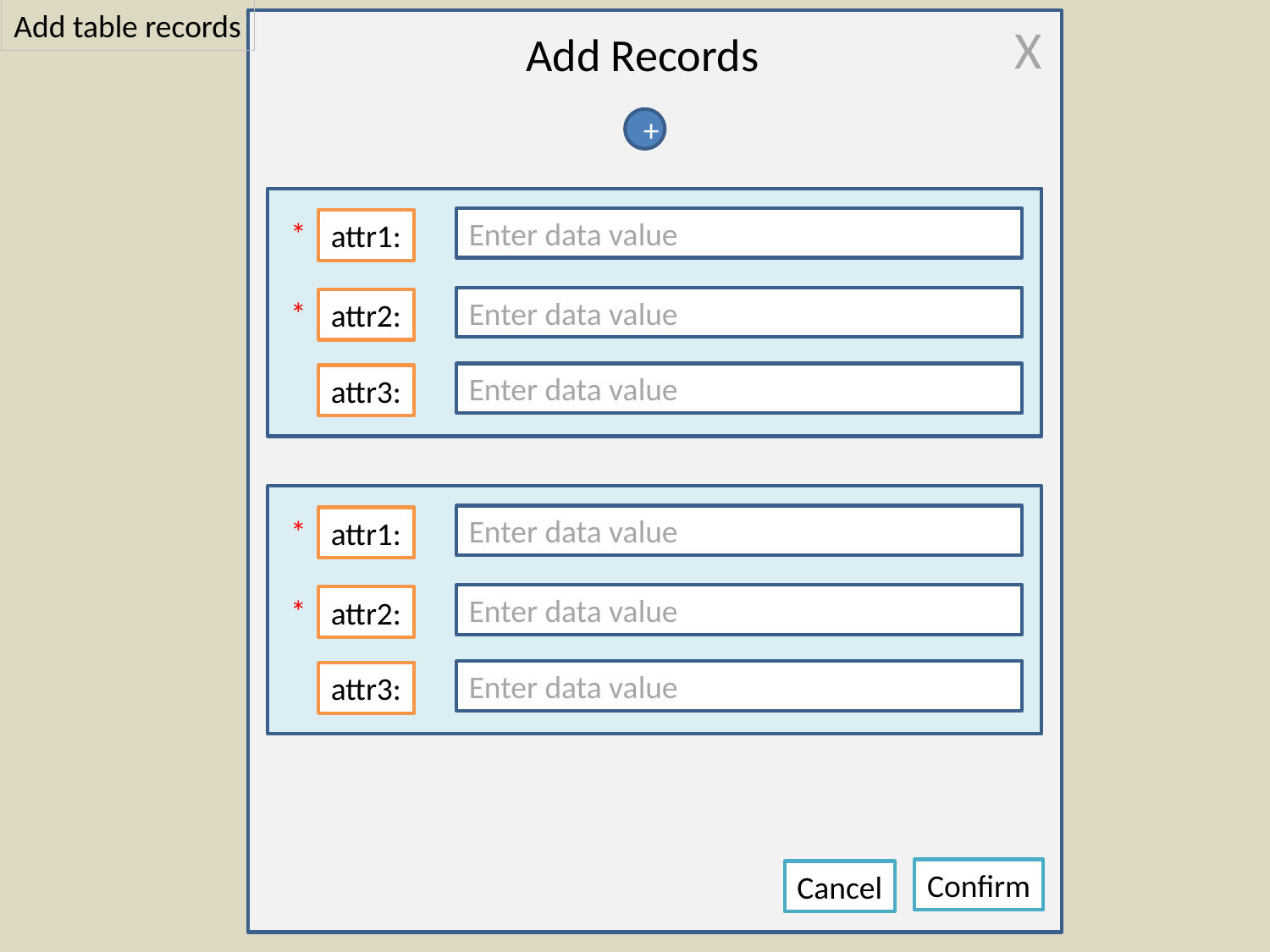

Add table records

X
Add Records
+

*
Enter data value
attr1:
*
Enter data value
attr2:
Enter data value
attr3:

*
Enter data value
attr1:
*
Enter data value
attr2:
Enter data value
attr3:
Confirm
Cancel